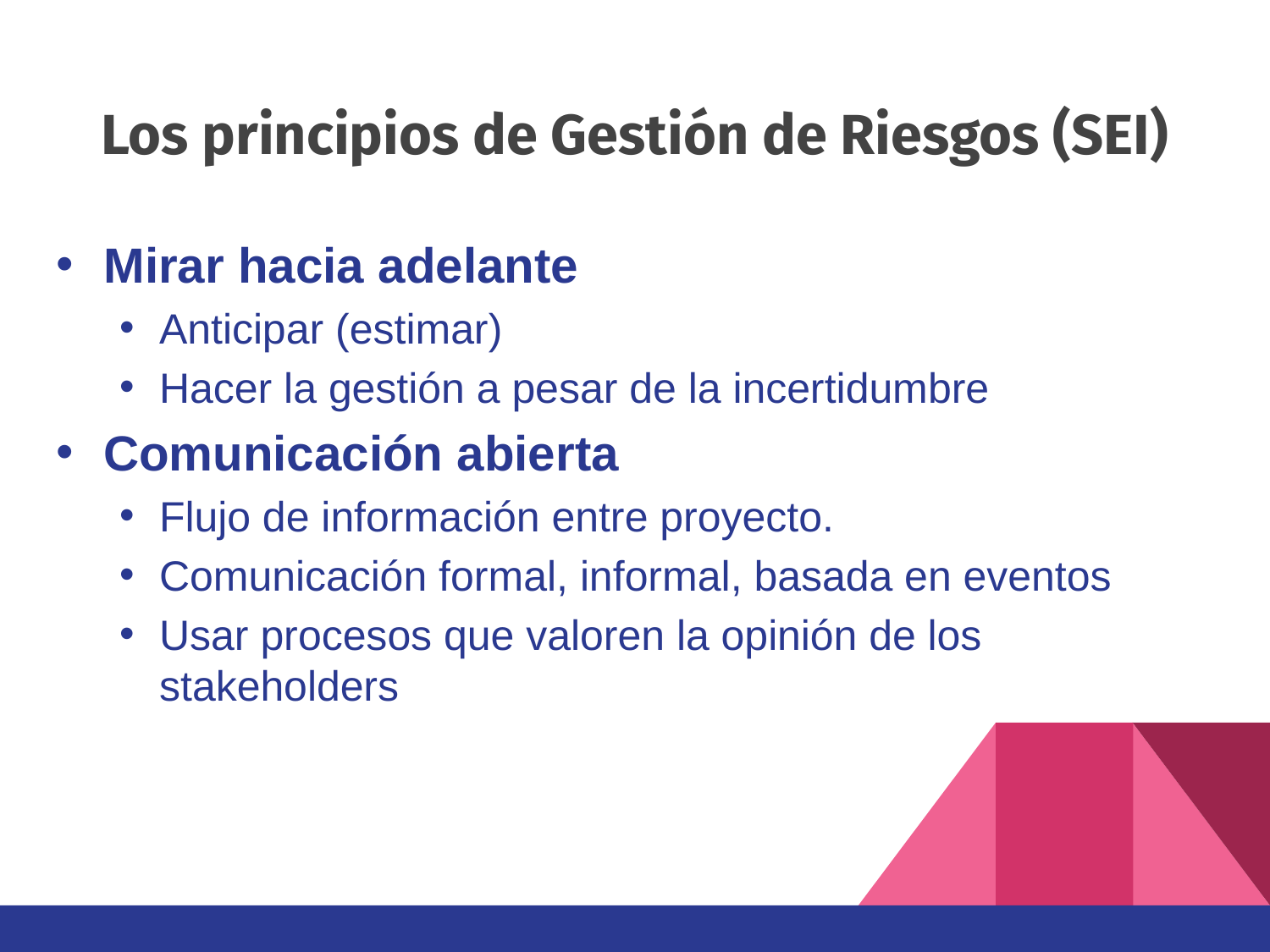

# Los principios de Gestión de Riesgos (SEI)
Mirar hacia adelante
Anticipar (estimar)
Hacer la gestión a pesar de la incertidumbre
Comunicación abierta
Flujo de información entre proyecto.
Comunicación formal, informal, basada en eventos
Usar procesos que valoren la opinión de los stakeholders